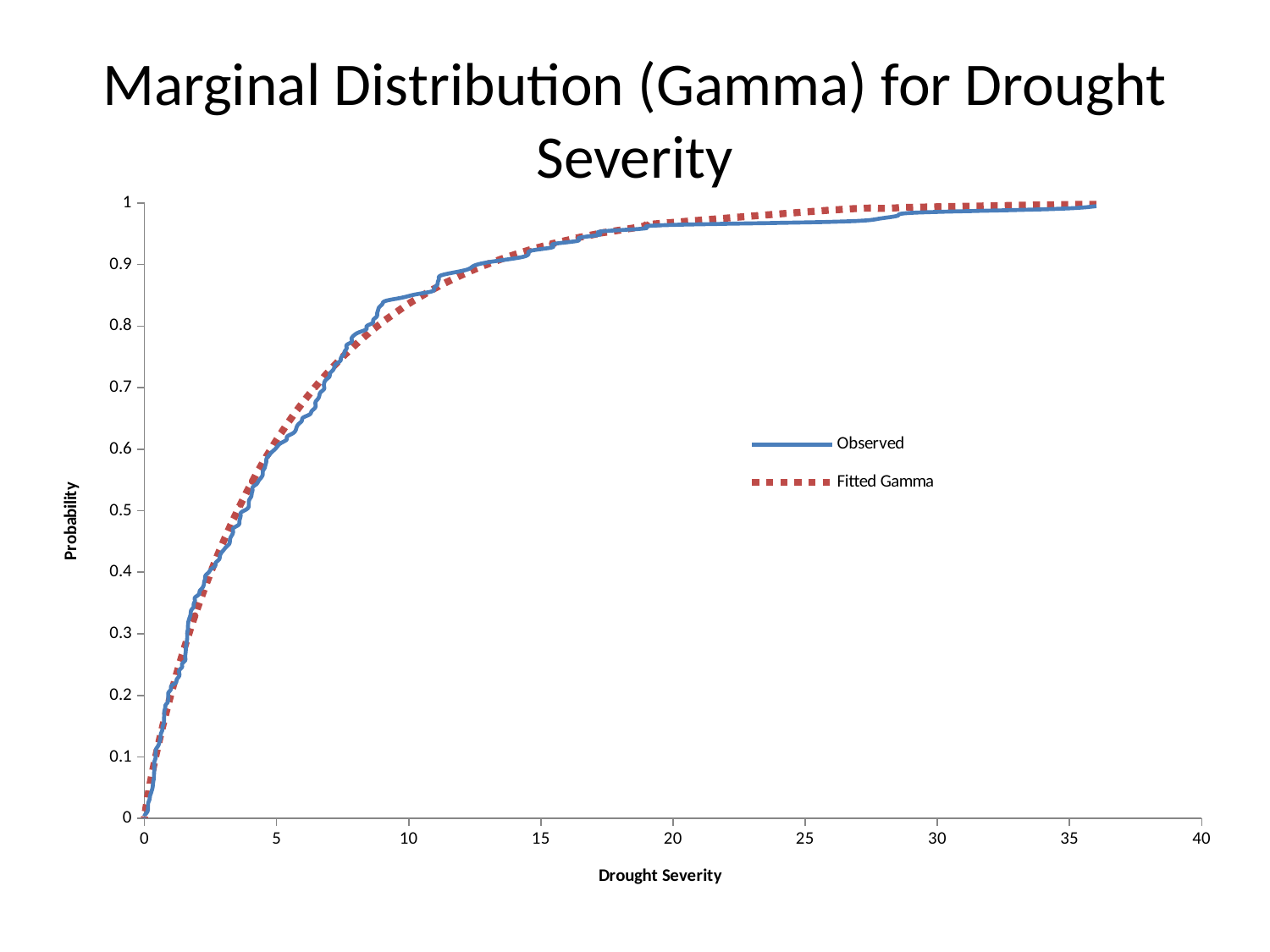

# Marginal Distribution (Gamma) for Drought Severity

### Chart

| Category |  |  |
|---|---|---|